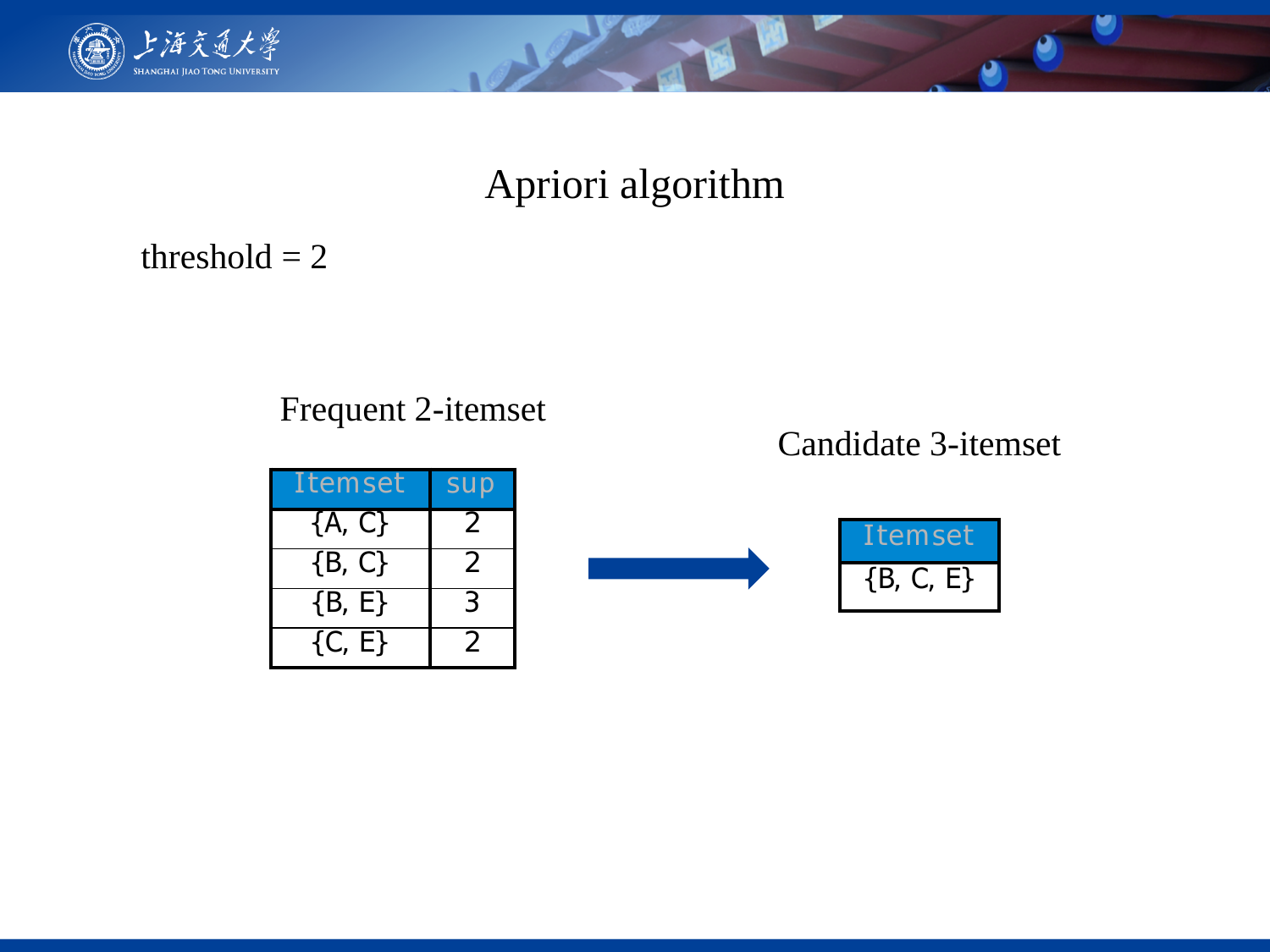

Apriori algorithm
threshold = 2
Frequent 2-itemset
Candidate 3-itemset
| Itemset | sup |
| --- | --- |
| {A, C} | 2 |
| {B, C} | 2 |
| {B, E} | 3 |
| {C, E} | 2 |
| Itemset |
| --- |
| {B, C, E} |